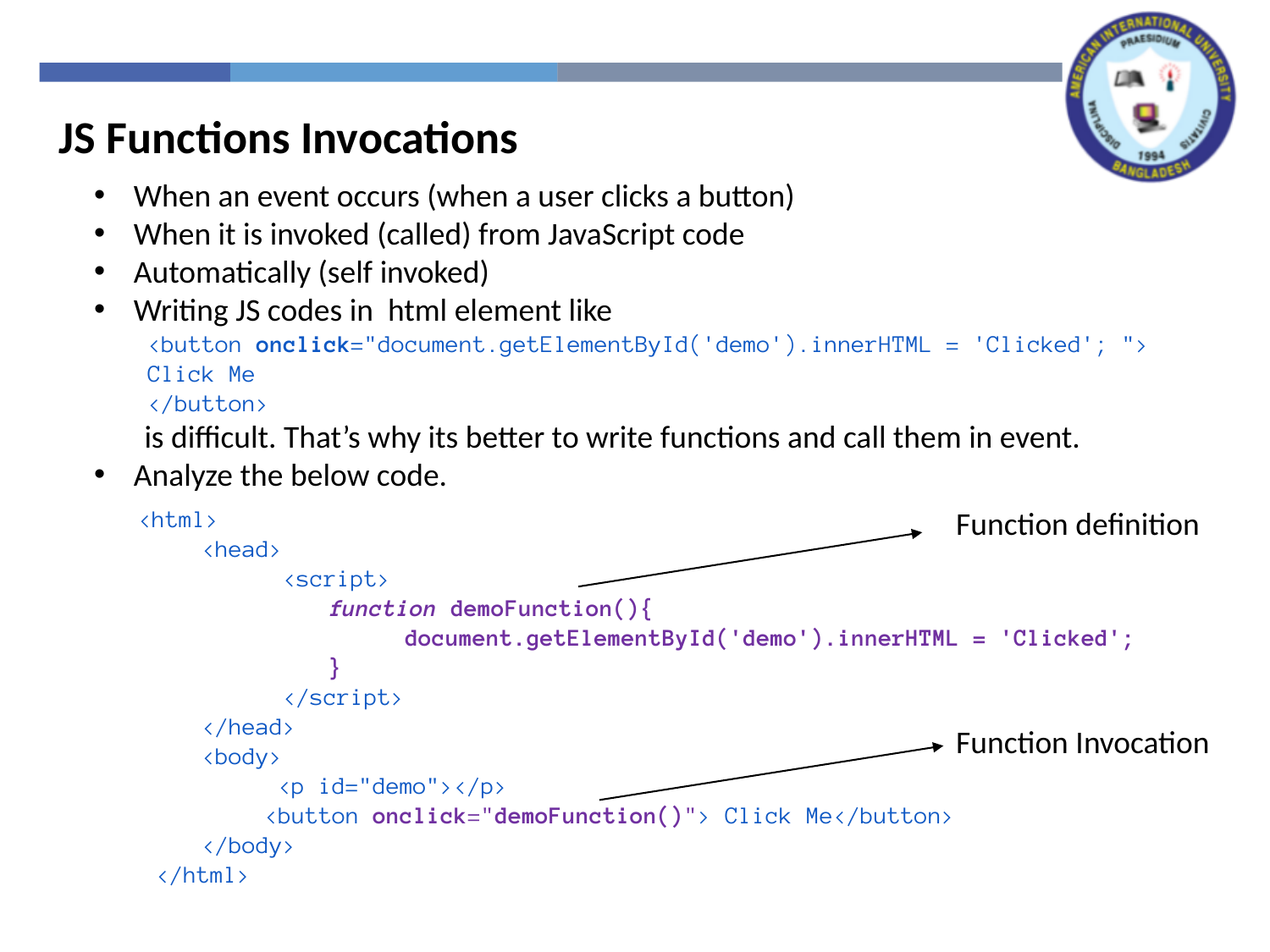

JS Functions Invocations

When an event occurs (when a user clicks a button)
When it is invoked (called) from JavaScript code
Automatically (self invoked)
Writing JS codes in  html element like
    <button onclick="document.getElementById('demo').innerHTML = 'Clicked'; ">
    Click Me
    </button>
       is difficult. That’s why its better to write functions and call them in event.
Analyze the below code.

<html>
<head>
      <script>
	function demoFunction(){
               document.getElementById('demo').innerHTML = 'Clicked';
	}
      </script>
</head>
<body>
               <p id="demo"></p>
              <button onclick="demoFunction()"> Click Me</button>
</body>
      </html>
Function definition
Function Invocation